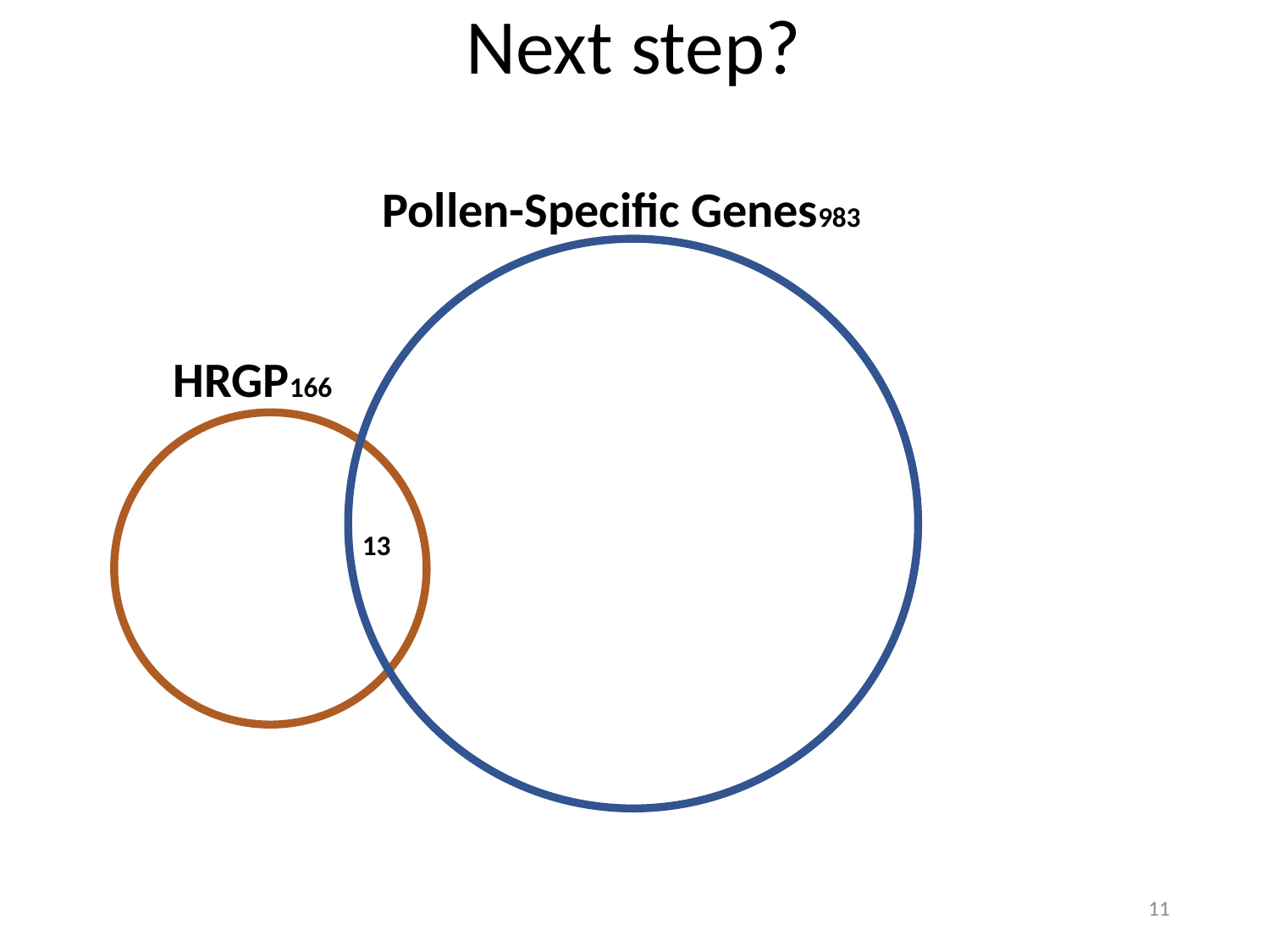

Next step?
Pollen-Specific Genes983

HRGP166

13
11